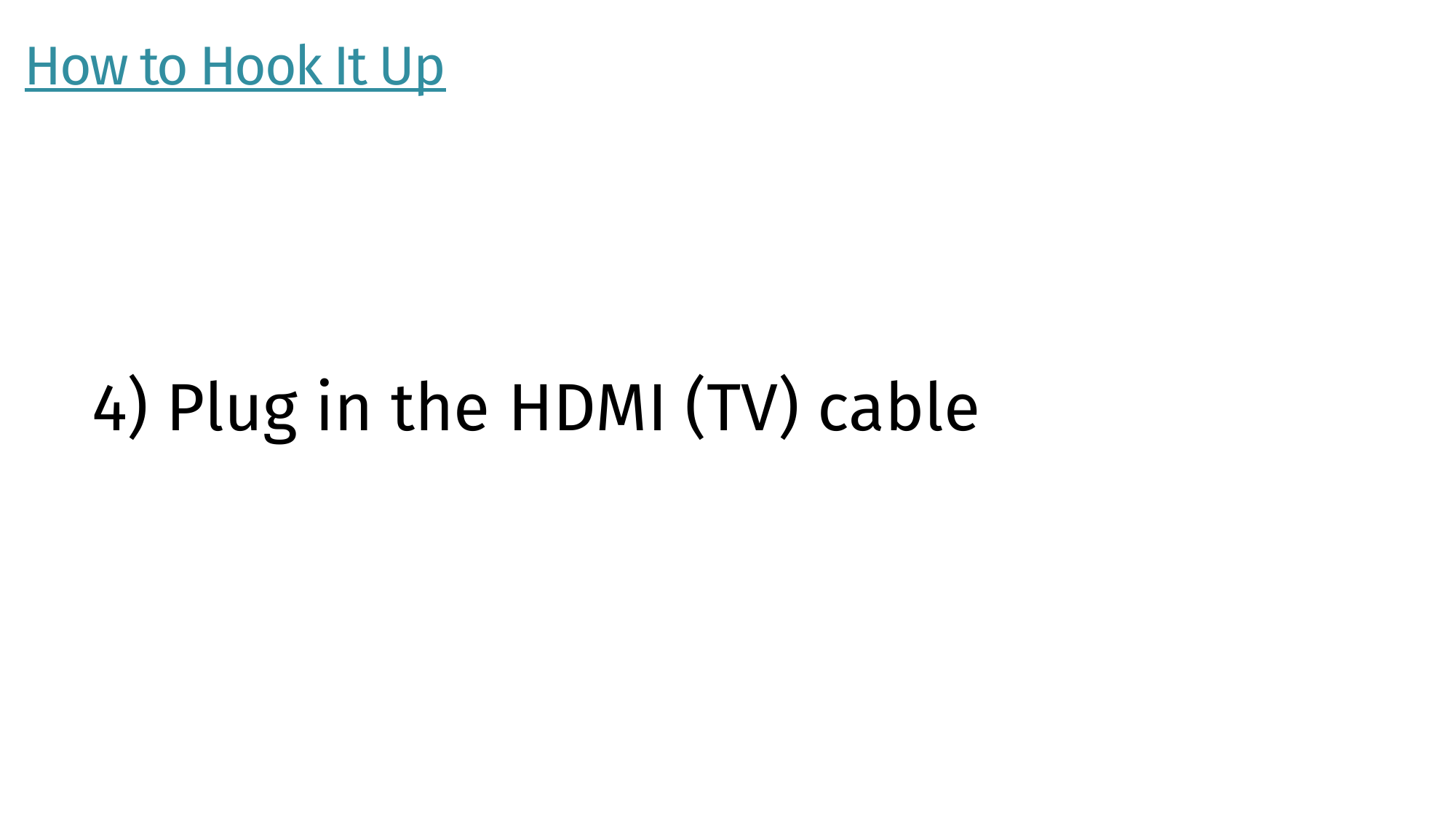

# How to Hook It Up
4) Plug in the HDMI (TV) cable